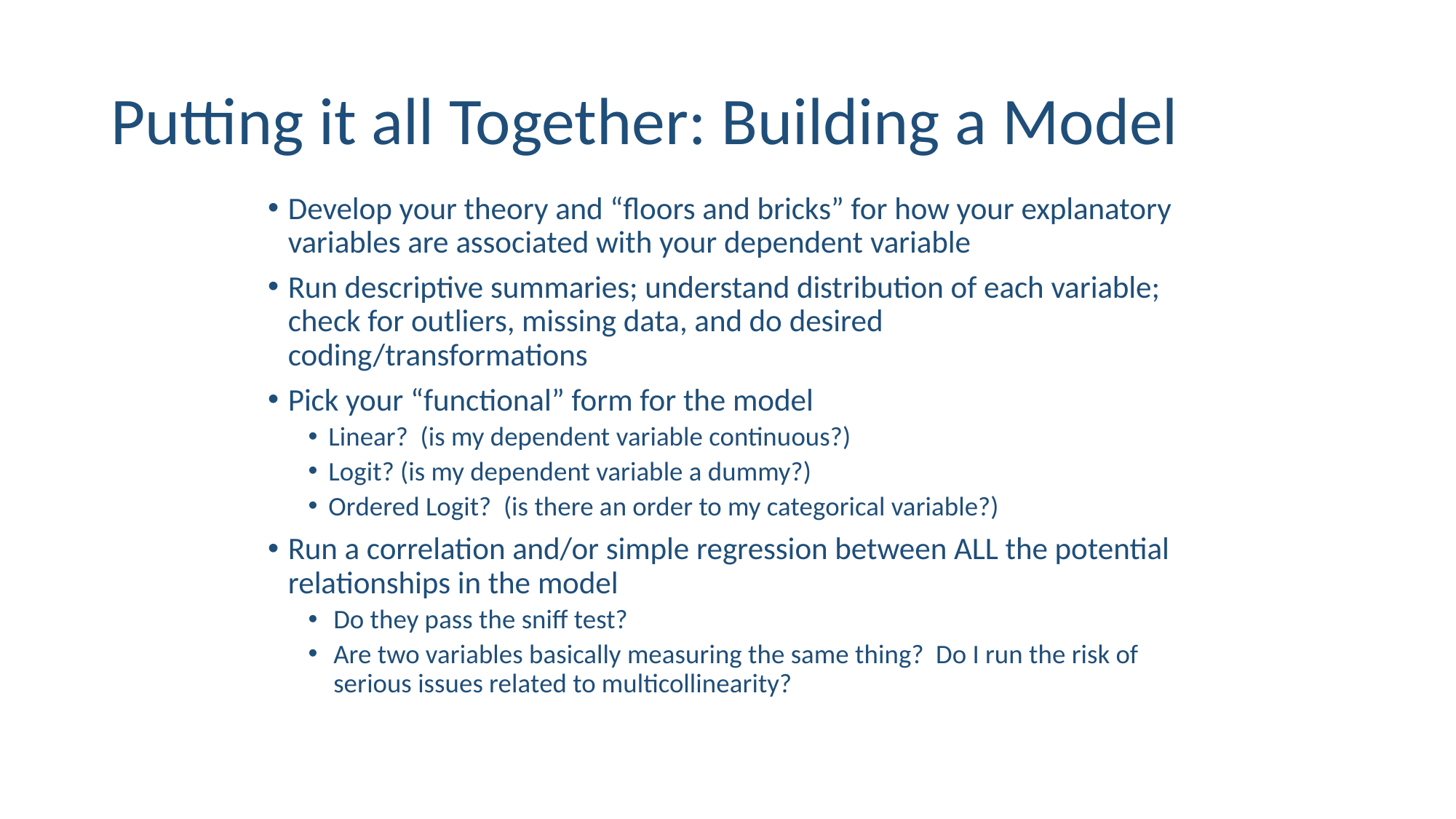

# Putting it all Together: Building a Model
Develop your theory and “floors and bricks” for how your explanatory variables are associated with your dependent variable
Run descriptive summaries; understand distribution of each variable; check for outliers, missing data, and do desired coding/transformations
Pick your “functional” form for the model
Linear?  (is my dependent variable continuous?)
Logit? (is my dependent variable a dummy?)
Ordered Logit?  (is there an order to my categorical variable?)
Run a correlation and/or simple regression between ALL the potential relationships in the model
Do they pass the sniff test?
Are two variables basically measuring the same thing?  Do I run the risk of serious issues related to multicollinearity?